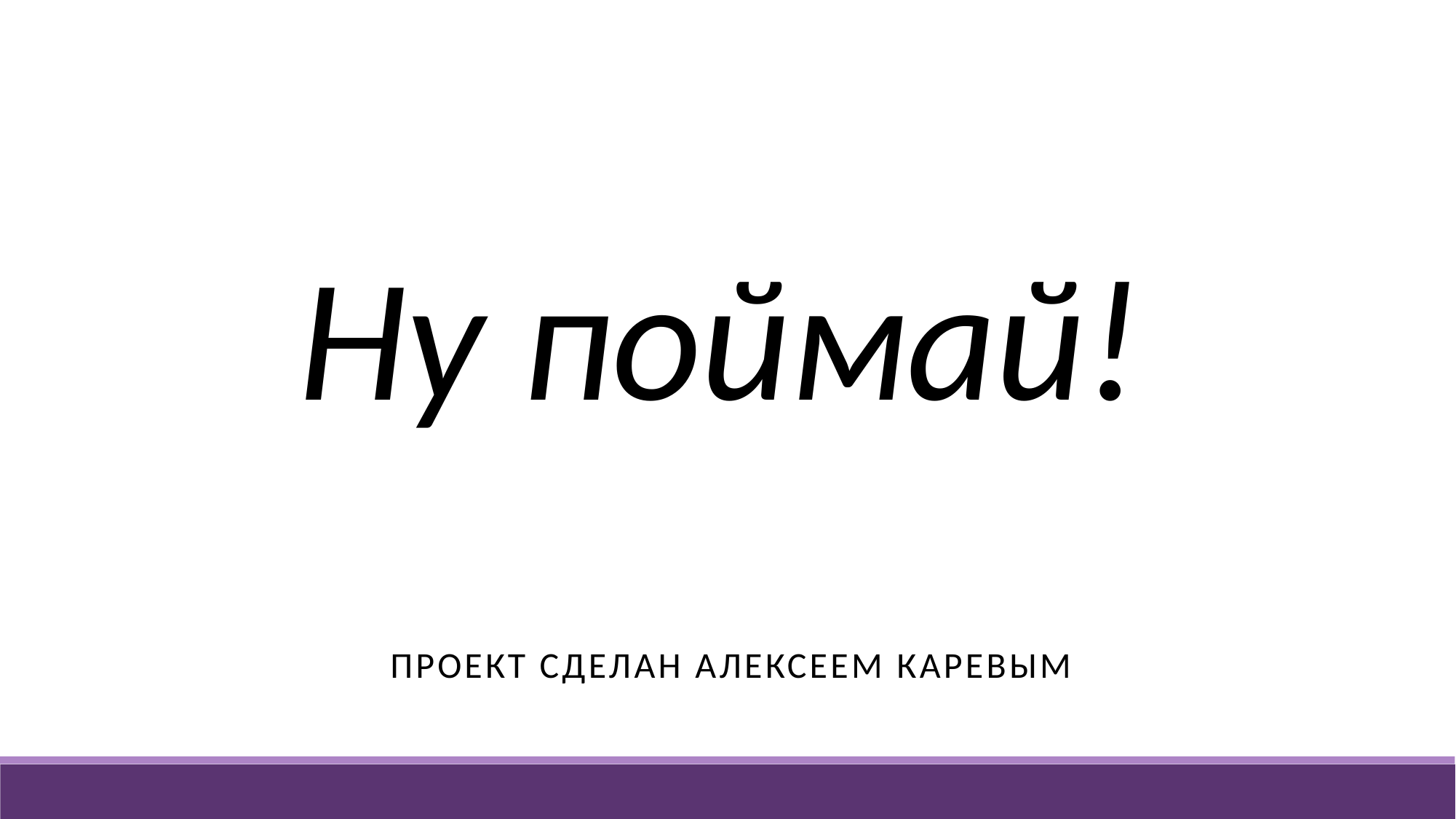

# Ну поймай!
Проект Сделан Алексеем каревым